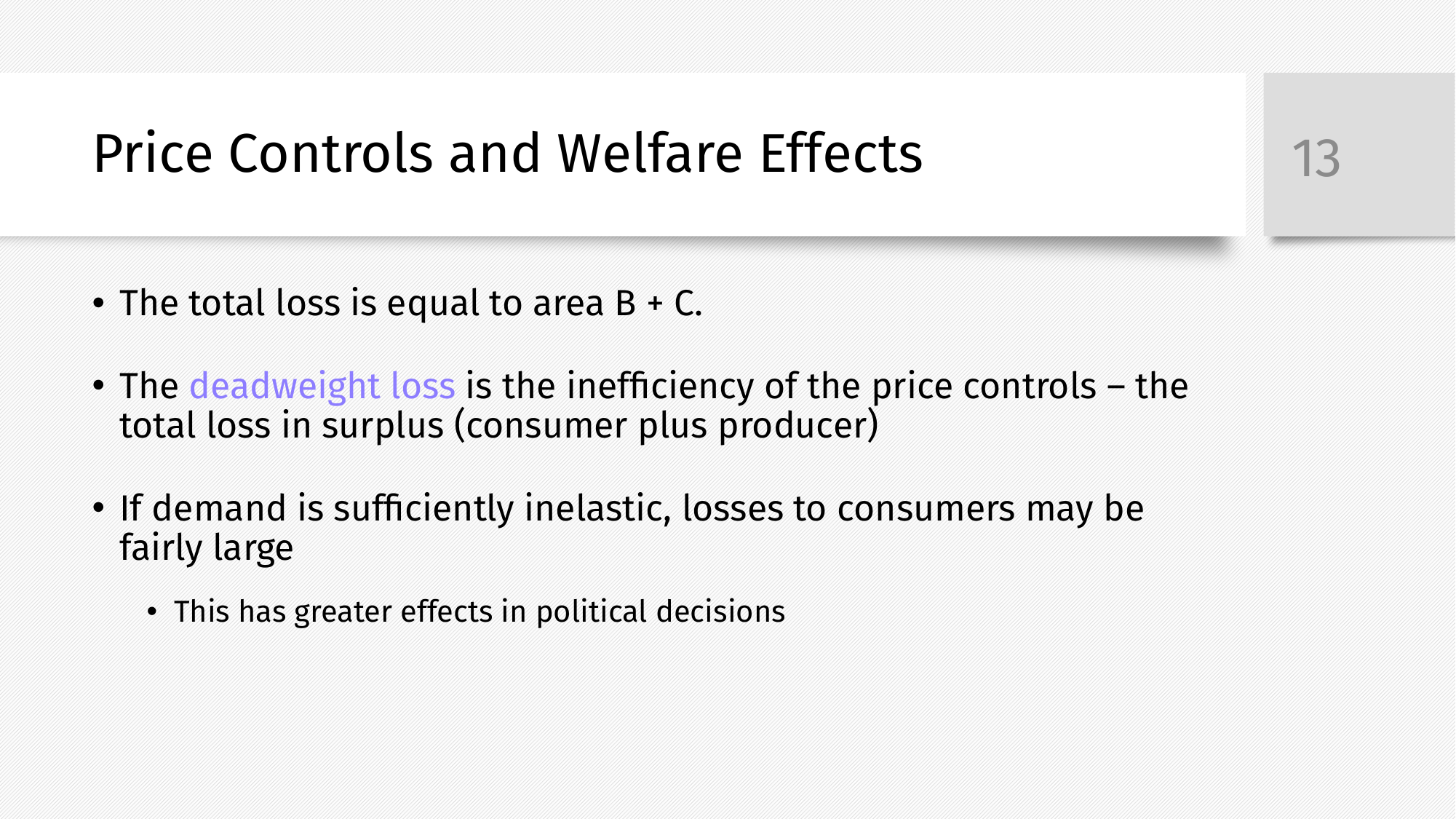

13
# Price Controls and Welfare Effects
The total loss is equal to area B + C.

The deadweight loss is the inefficiency of the price controls – the total loss in surplus (consumer plus producer)

If demand is sufficiently inelastic, losses to consumers may be fairly large

This has greater effects in political decisions